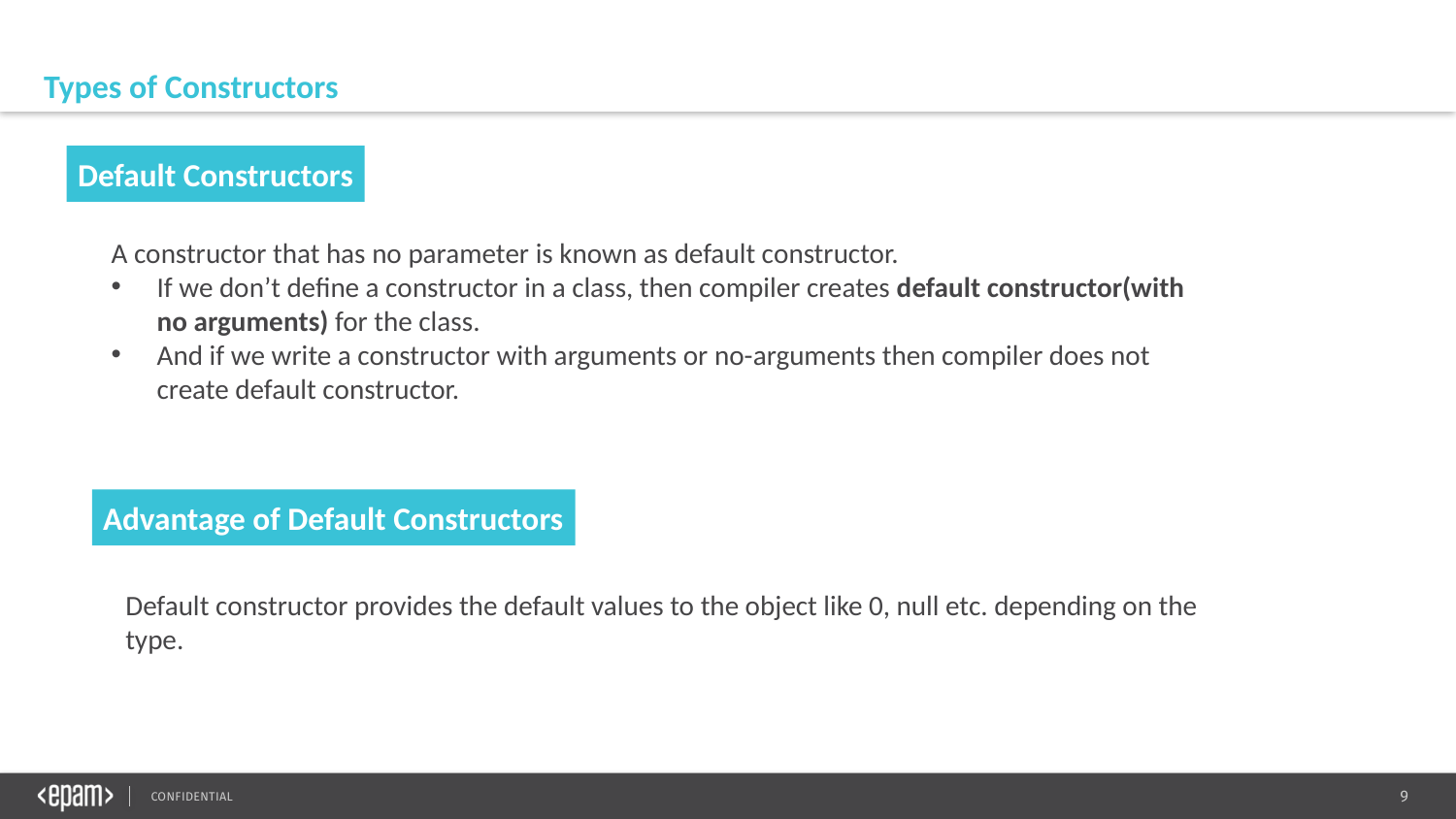

Types of Constructors

Default Constructors
A constructor that has no parameter is known as default constructor.
If we don’t define a constructor in a class, then compiler creates default constructor(with no arguments) for the class.
And if we write a constructor with arguments or no-arguments then compiler does not create default constructor.
Advantage of Default Constructors
Default constructor provides the default values to the object like 0, null etc. depending on the type.